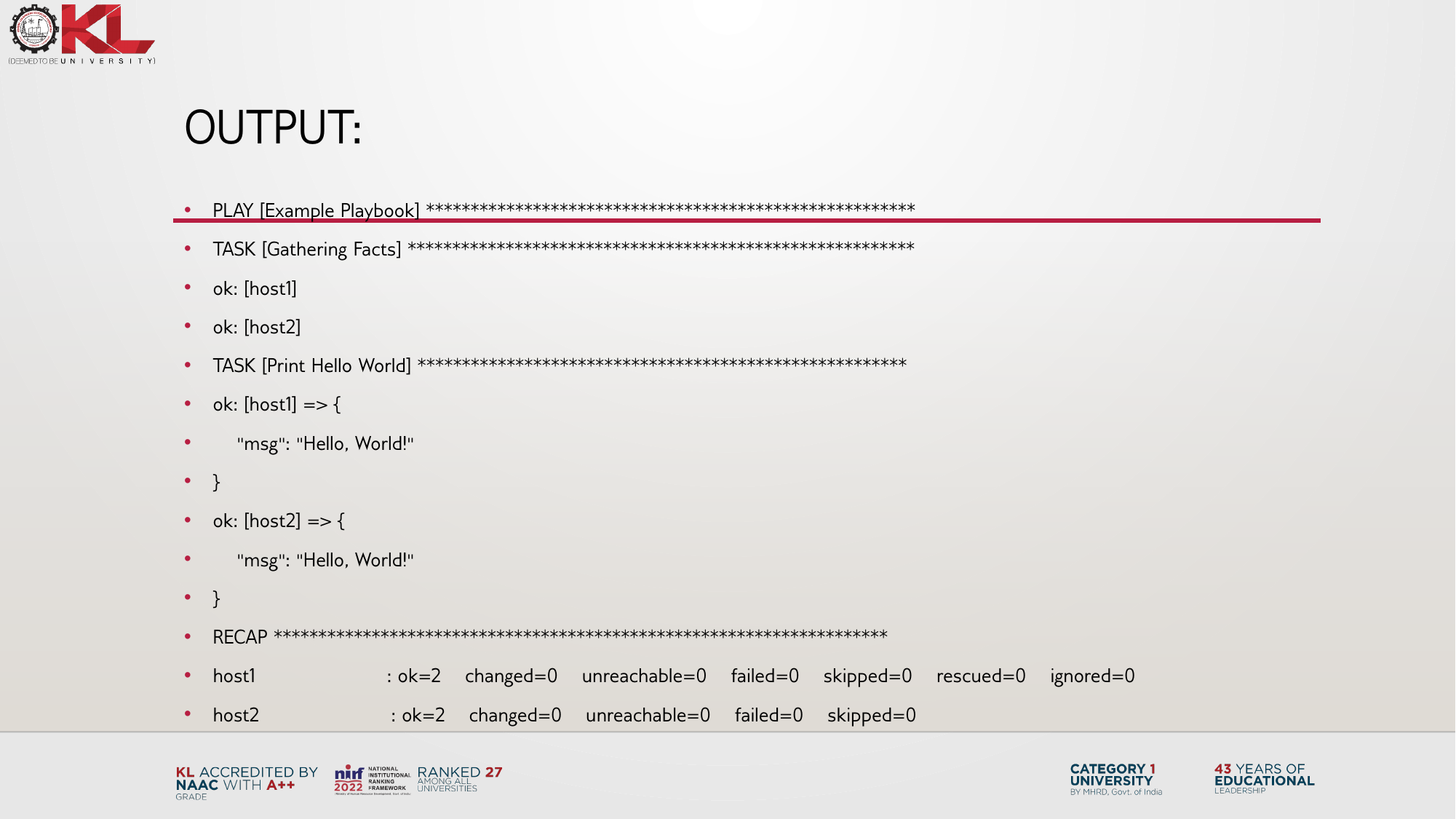

# Output:
PLAY [Example Playbook] *******************************************************
TASK [Gathering Facts] *********************************************************
ok: [host1]
ok: [host2]
TASK [Print Hello World] *******************************************************
ok: [host1] => {
    "msg": "Hello, World!"
}
ok: [host2] => {
    "msg": "Hello, World!"
}
RECAP *********************************************************************
host1                      : ok=2    changed=0    unreachable=0    failed=0    skipped=0    rescued=0    ignored=0
host2                      : ok=2    changed=0    unreachable=0    failed=0    skipped=0